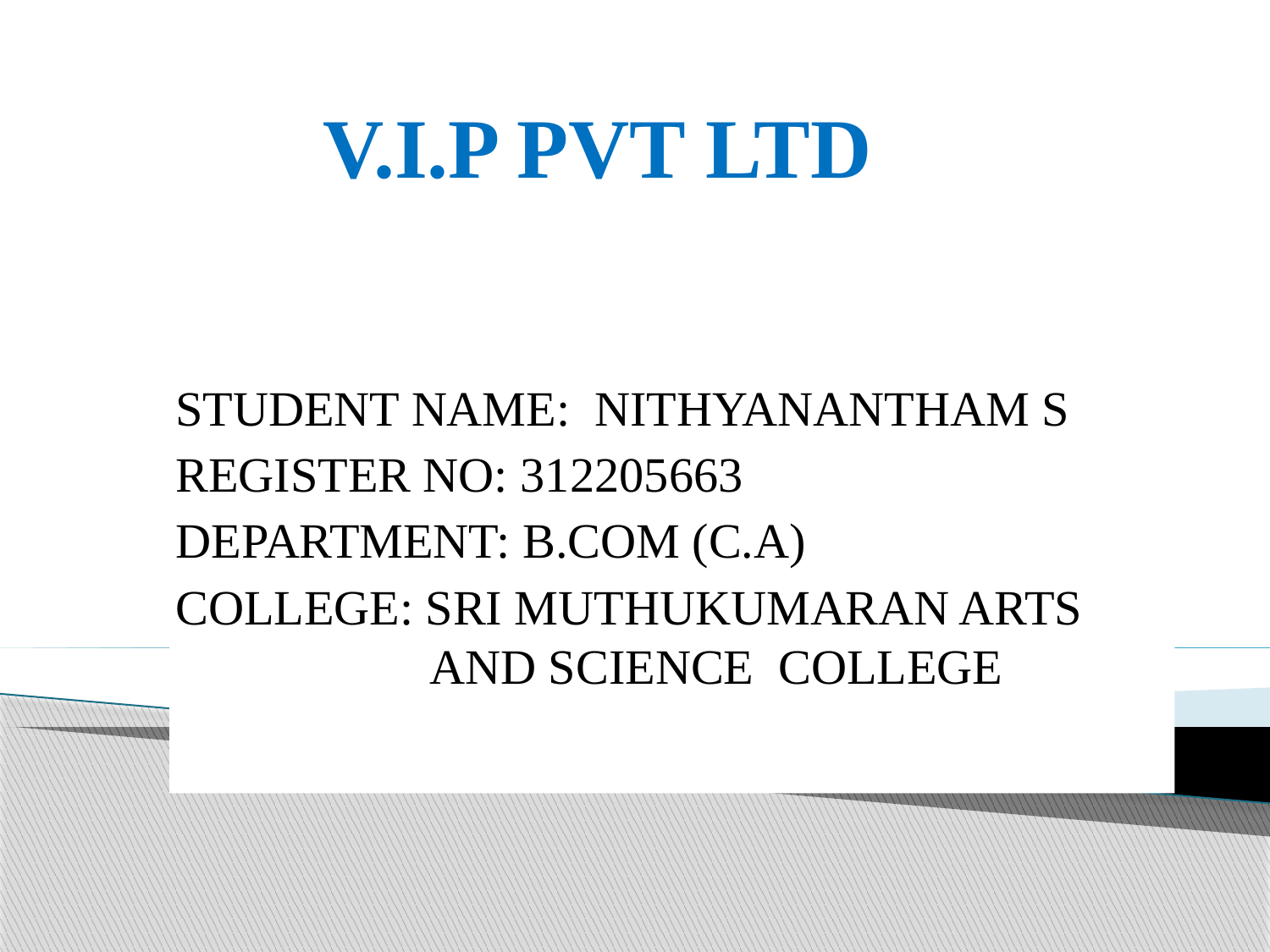

# V.I.P PVT LTD
STUDENT NAME:  NITHYANANTHAM S
REGISTER NO: 312205663
DEPARTMENT: B.COM (C.A)
COLLEGE: SRI MUTHUKUMARAN ARTS 		AND SCIENCE  COLLEGE